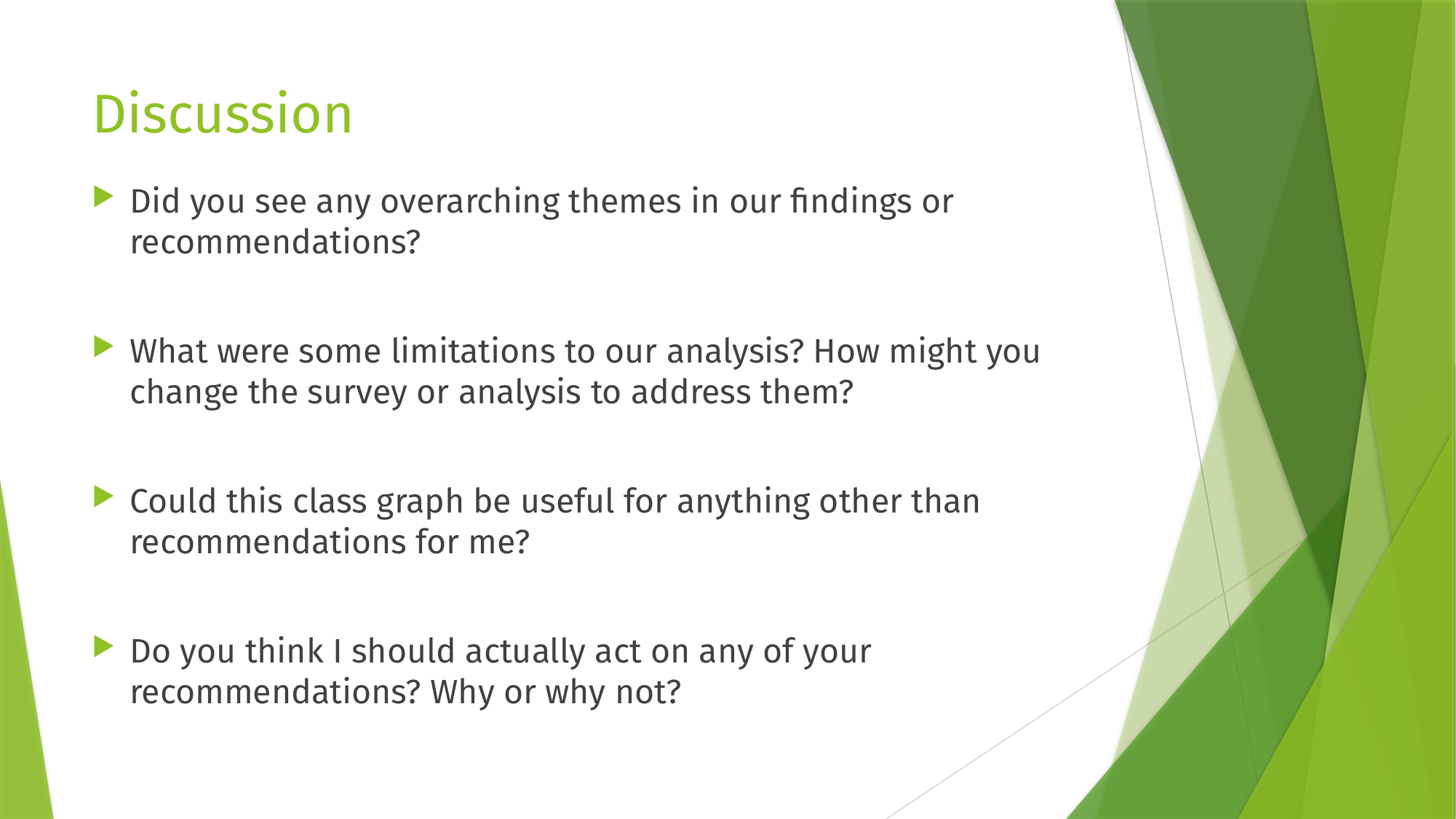

# Discussion
Did you see any overarching themes in our findings or recommendations?

What were some limitations to our analysis? How might you change the survey or analysis to address them?

Could this class graph be useful for anything other than recommendations for me?

Do you think I should actually act on any of your recommendations? Why or why not?